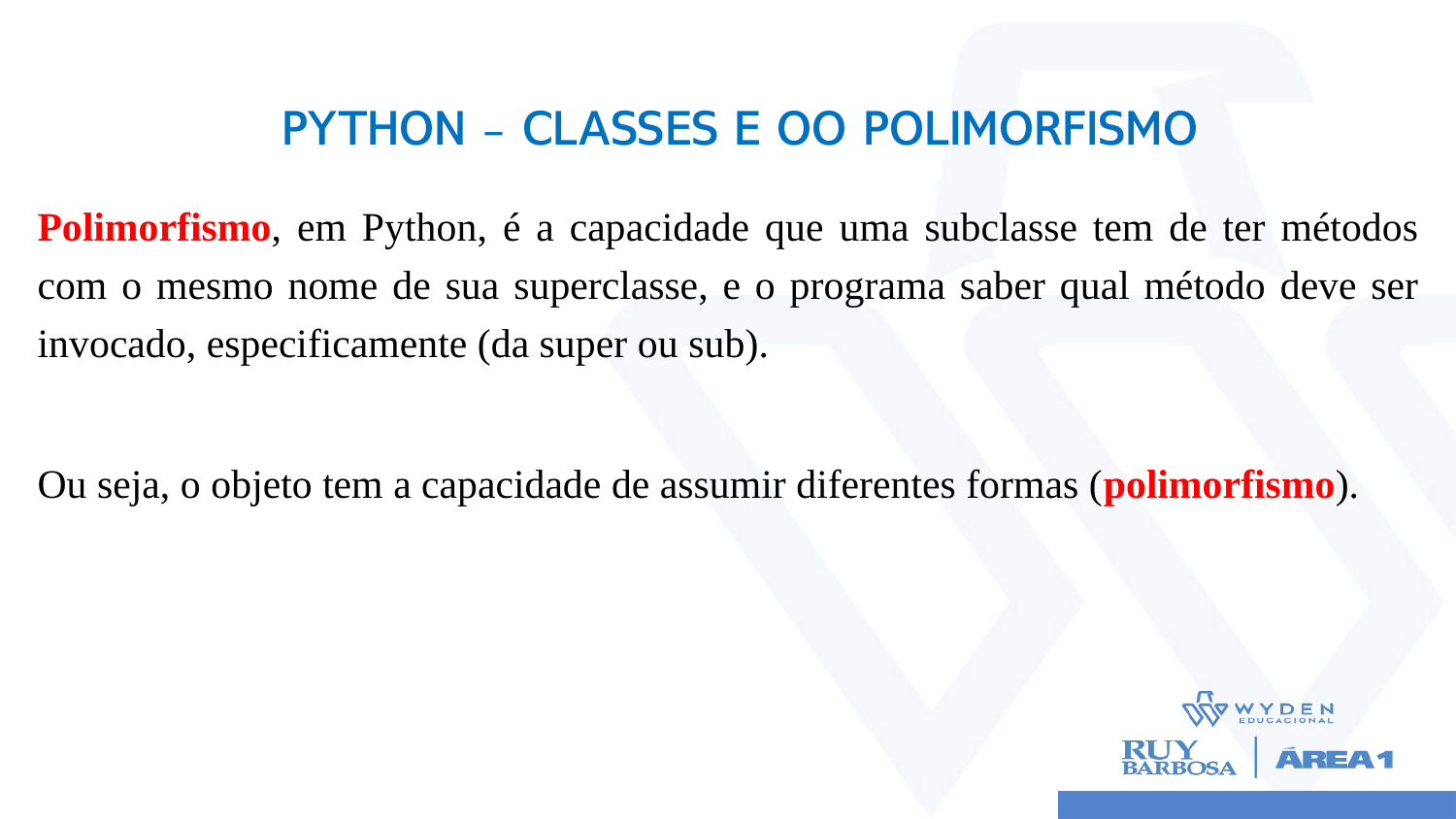

# Python – CLASSES E OO POLIMORFISMO
Polimorfismo, em Python, é a capacidade que uma subclasse tem de ter métodos com o mesmo nome de sua superclasse, e o programa saber qual método deve ser invocado, especificamente (da super ou sub).

Ou seja, o objeto tem a capacidade de assumir diferentes formas (polimorfismo).